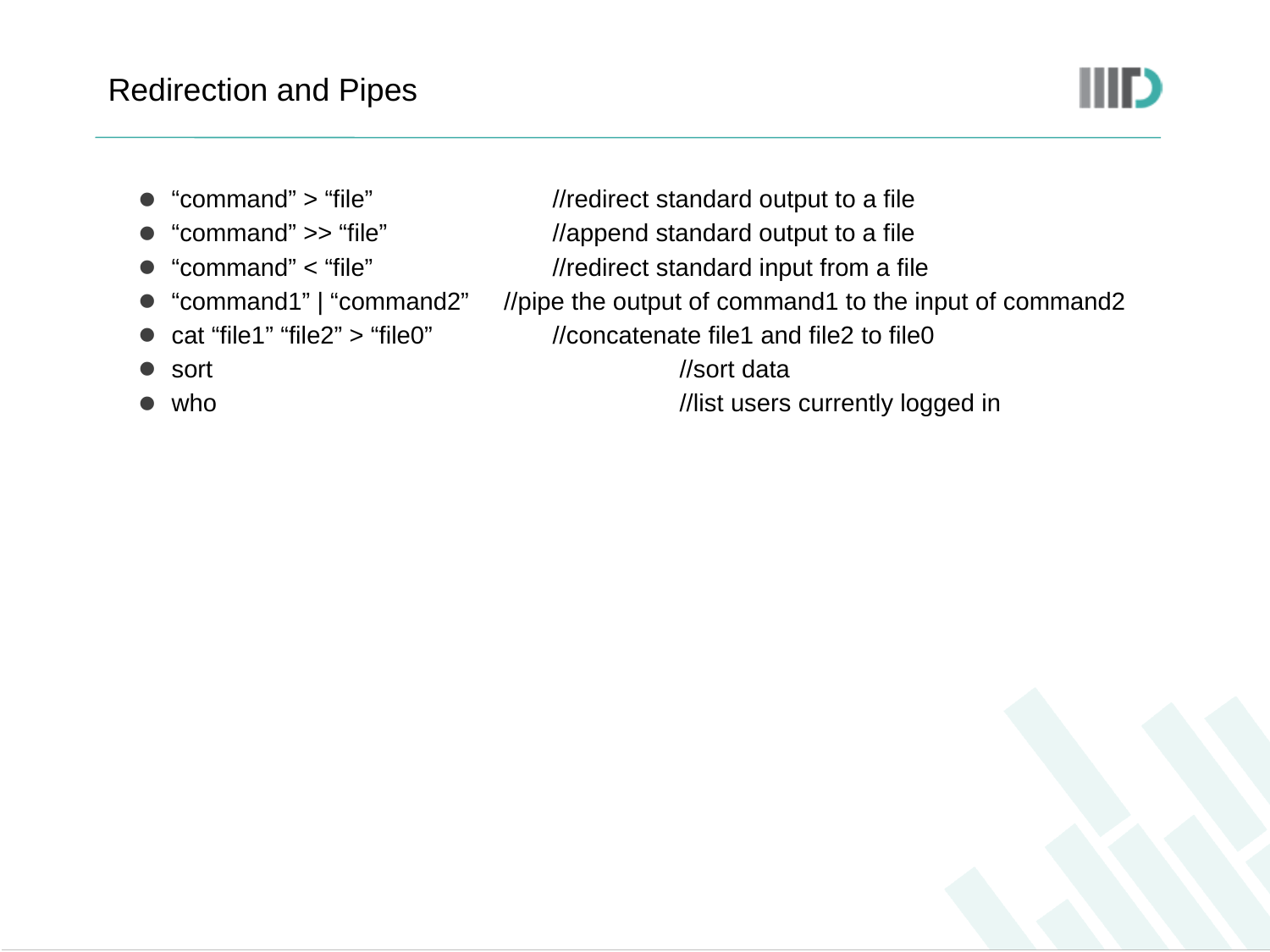

# Redirection and Pipes
“command” > “file”     		//redirect standard output to a file
“command” >> “file”     		//append standard output to a file
“command” < “file”     		//redirect standard input from a file
“command1” | “command2”     //pipe the output of command1 to the input of command2
cat “file1” “file2” > “file0”     	//concatenate file1 and file2 to file0
sort     				//sort data
who     				//list users currently logged in